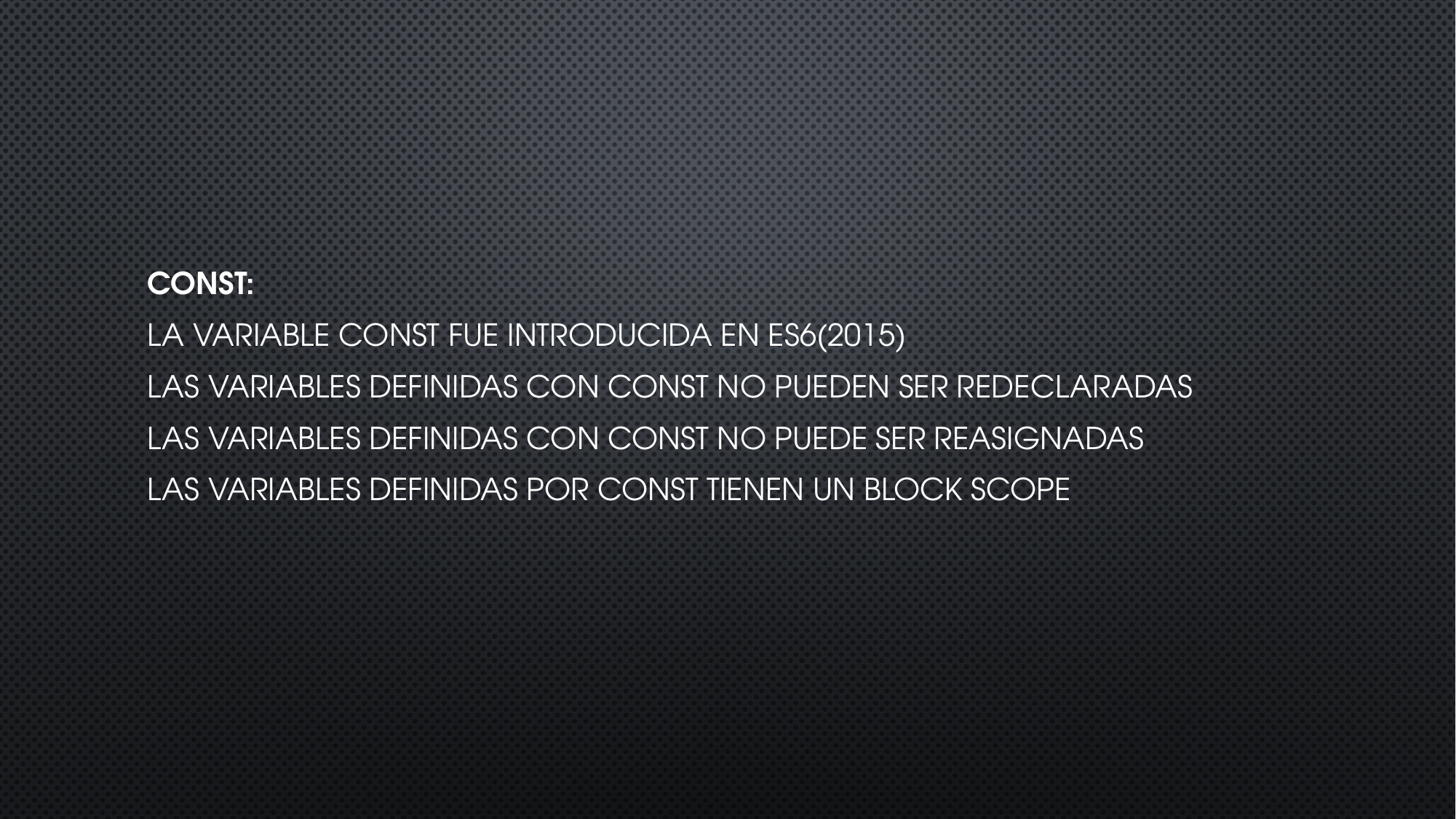

CONST:
La variable const fue introducida en ES6(2015)
Las variables definidas con CONST no pueden ser redeclaradas
Las variables definidas con CONST no puede ser reasignadas
Las variables definidas por CONST tienen un block scope